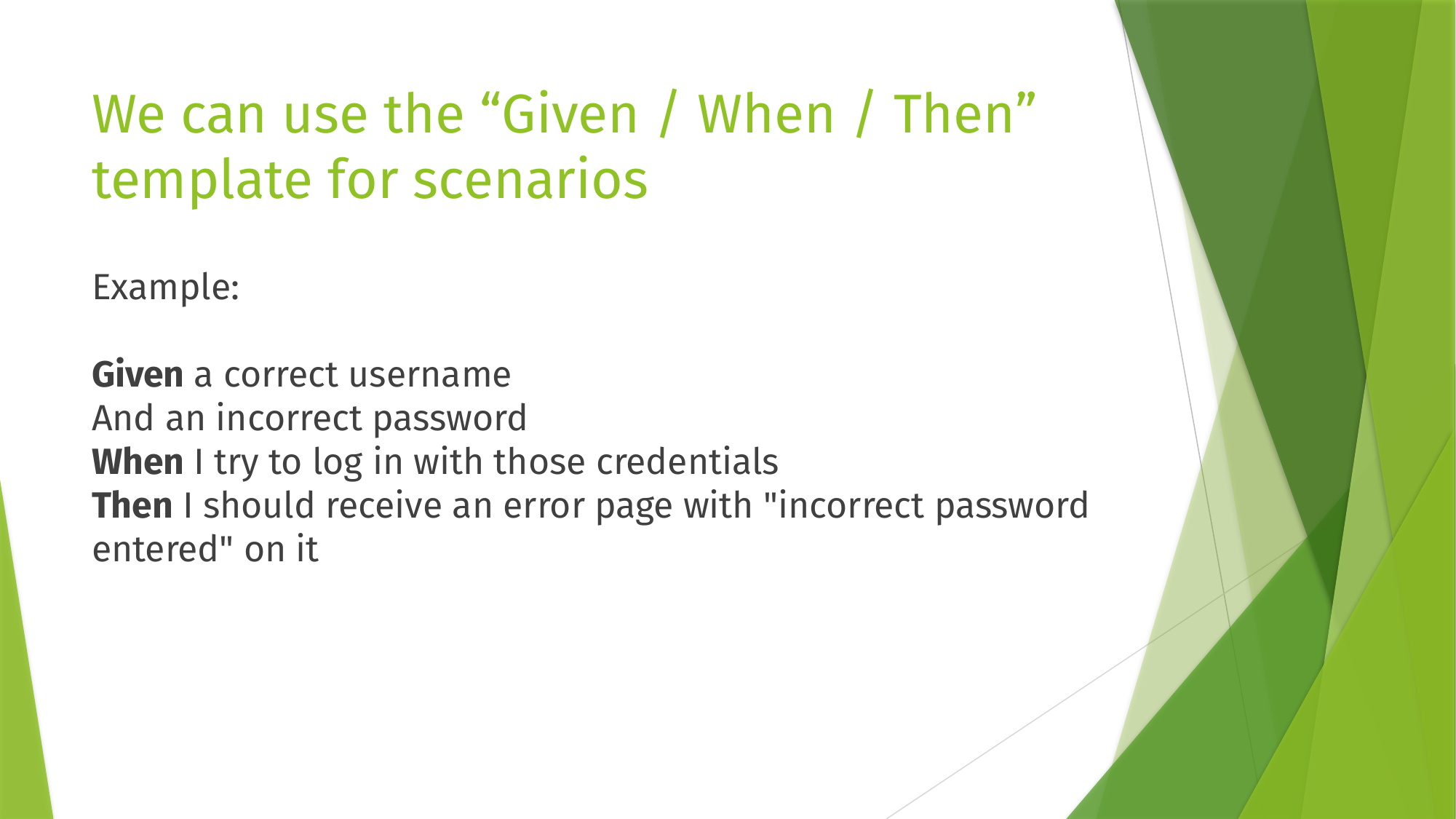

# We can use the “Given / When / Then” template for scenarios
Example:
Given a correct username
And an incorrect password
When I try to log in with those credentials
Then I should receive an error page with "incorrect password entered" on it